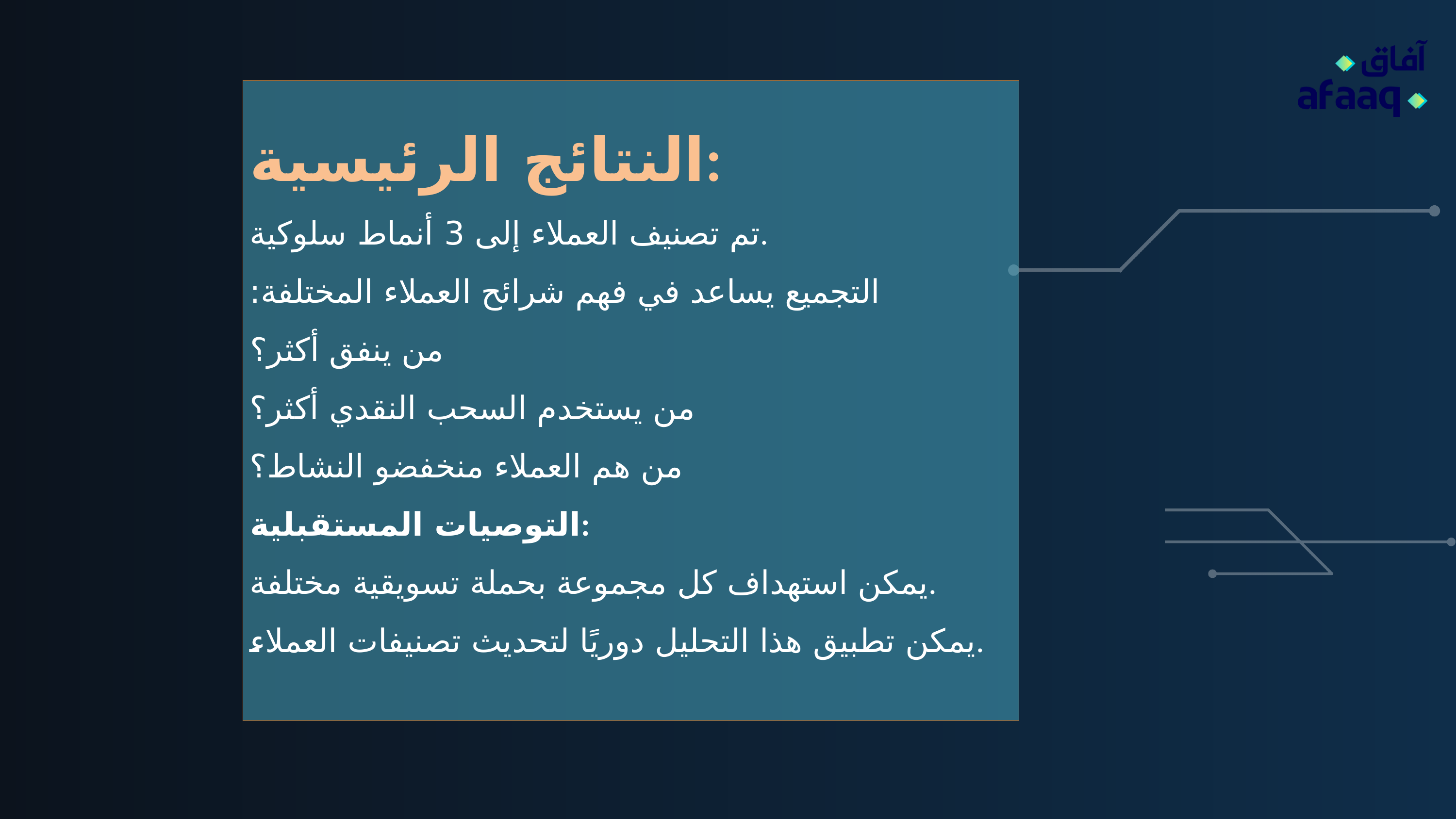

النتائج الرئيسية:
تم تصنيف العملاء إلى 3 أنماط سلوكية.
التجميع يساعد في فهم شرائح العملاء المختلفة:
من ينفق أكثر؟
من يستخدم السحب النقدي أكثر؟
من هم العملاء منخفضو النشاط؟
التوصيات المستقبلية:
يمكن استهداف كل مجموعة بحملة تسويقية مختلفة.
يمكن تطبيق هذا التحليل دوريًا لتحديث تصنيفات العملاء.